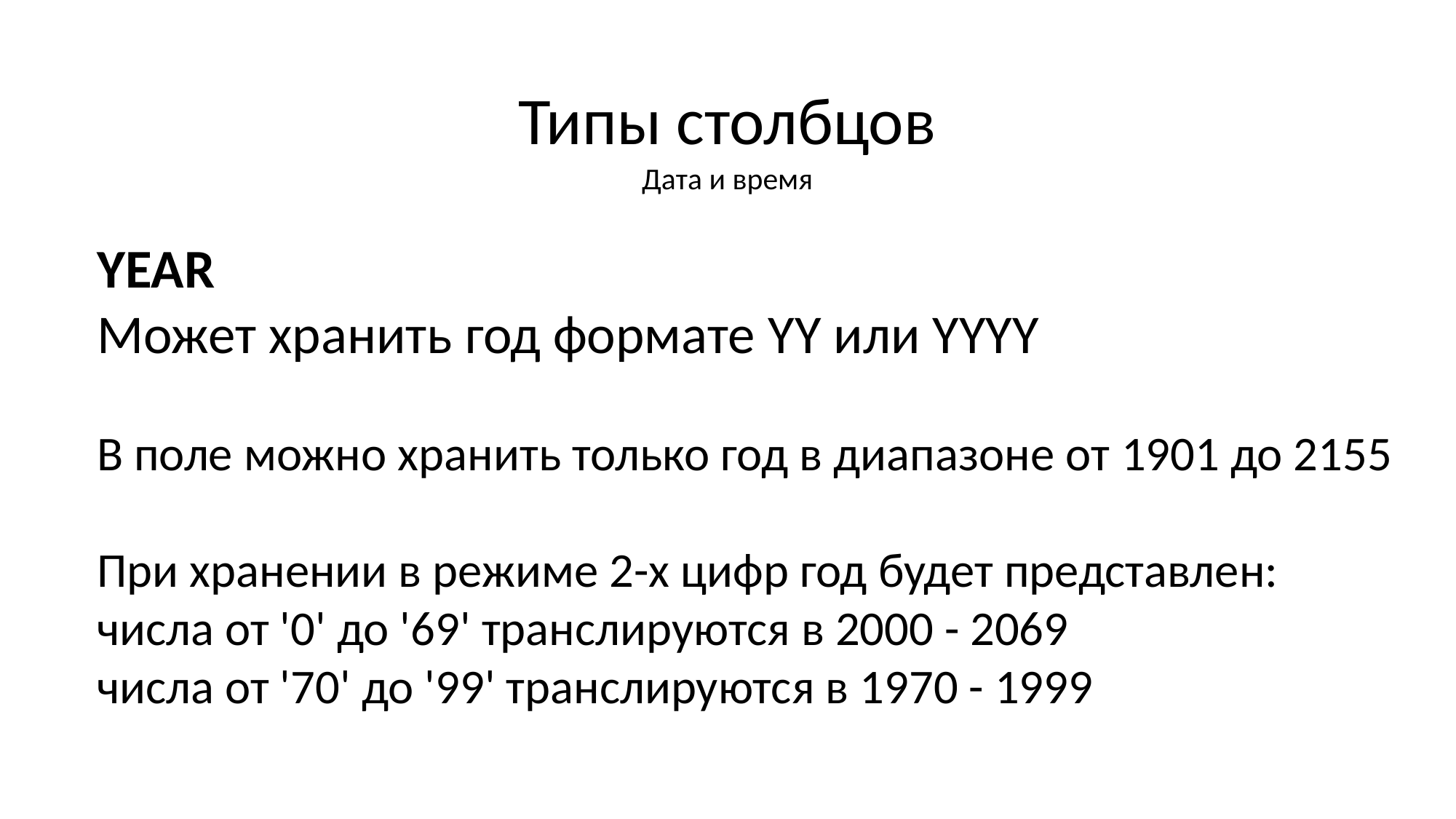

# Типы столбцов
Дата и время
YEAR
Может хранить год формате YY или YYYY

В поле можно хранить только год в диапазоне от 1901 до 2155
При хранении в режиме 2-х цифр год будет представлен:
числа от '0' до '69' транслируются в 2000 - 2069
числа от '70' до '99' транслируются в 1970 - 1999